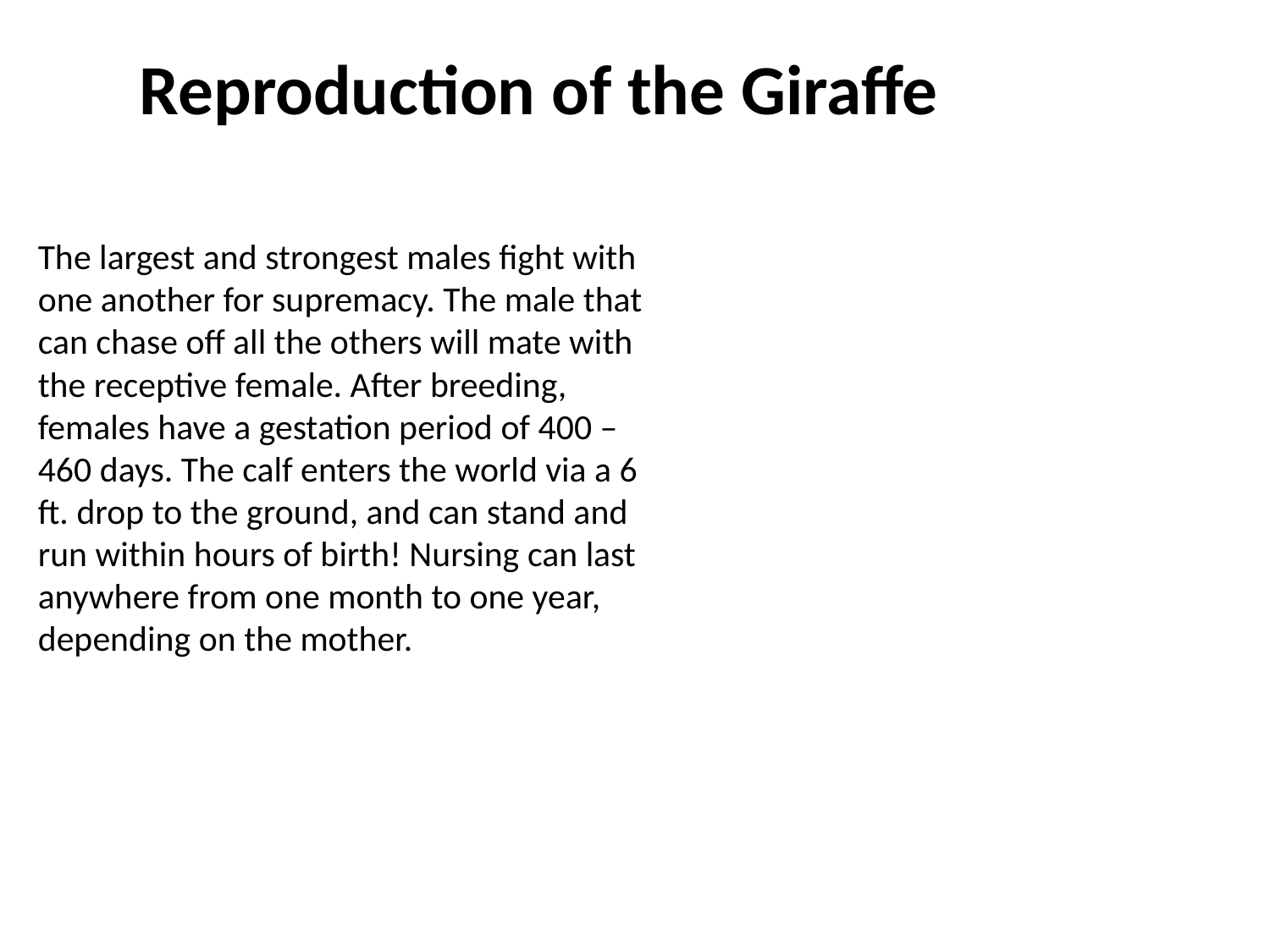

Reproduction of the Giraffe

The largest and strongest males fight with one another for supremacy. The male that can chase off all the others will mate with the receptive female. After breeding, females have a gestation period of 400 – 460 days. The calf enters the world via a 6 ft. drop to the ground, and can stand and run within hours of birth! Nursing can last anywhere from one month to one year, depending on the mother.